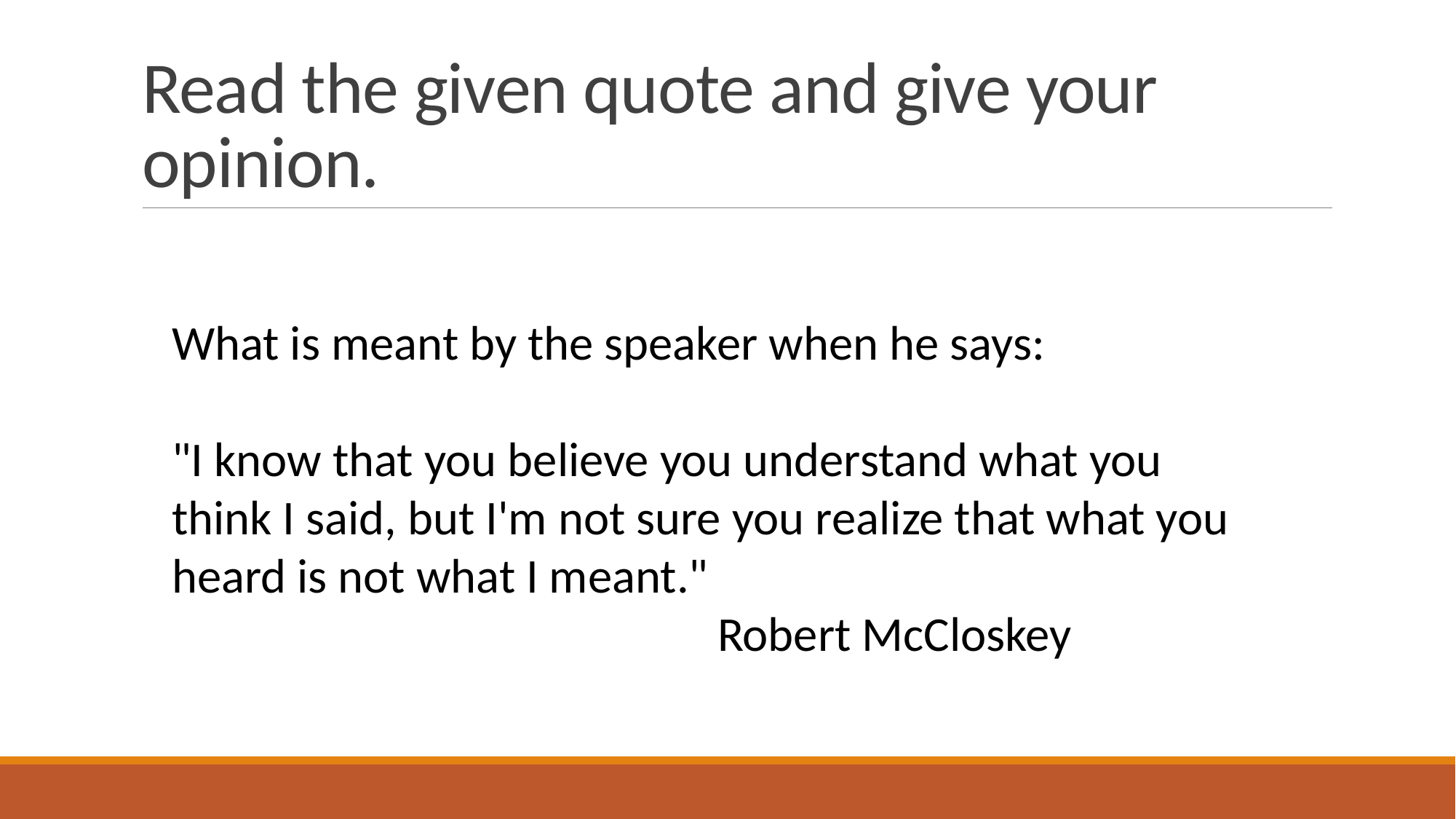

# Read the given quote and give your opinion.

What is meant by the speaker when he says:

"I know that you believe you understand what you think I said, but I'm not sure you realize that what you heard is not what I meant."
       					Robert McCloskey